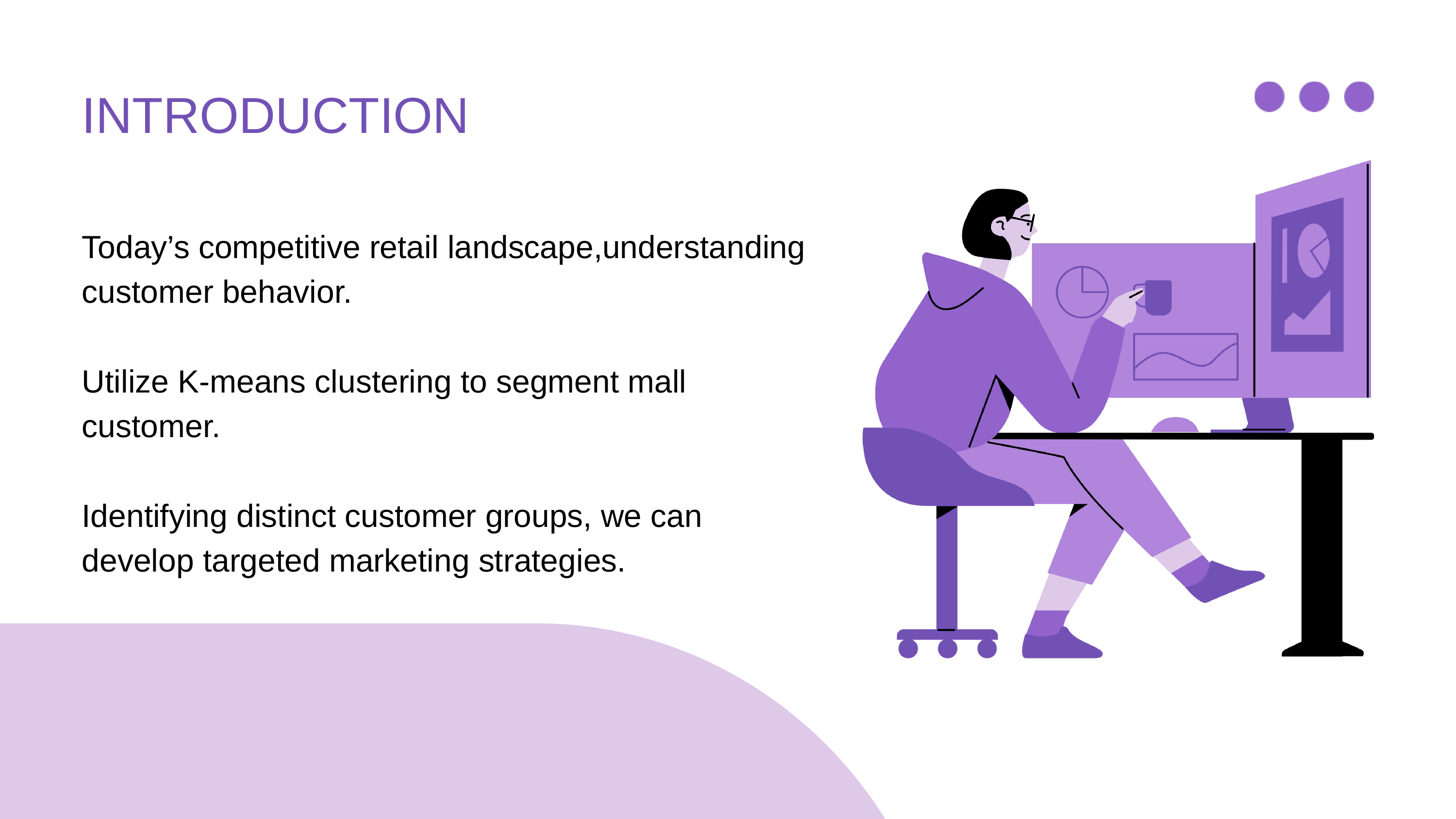

INTRODUCTION

Today’s competitive retail landscape,understanding customer behavior.

Utilize K-means clustering to segment mall customer.

Identifying distinct customer groups, we can develop targeted marketing strategies.